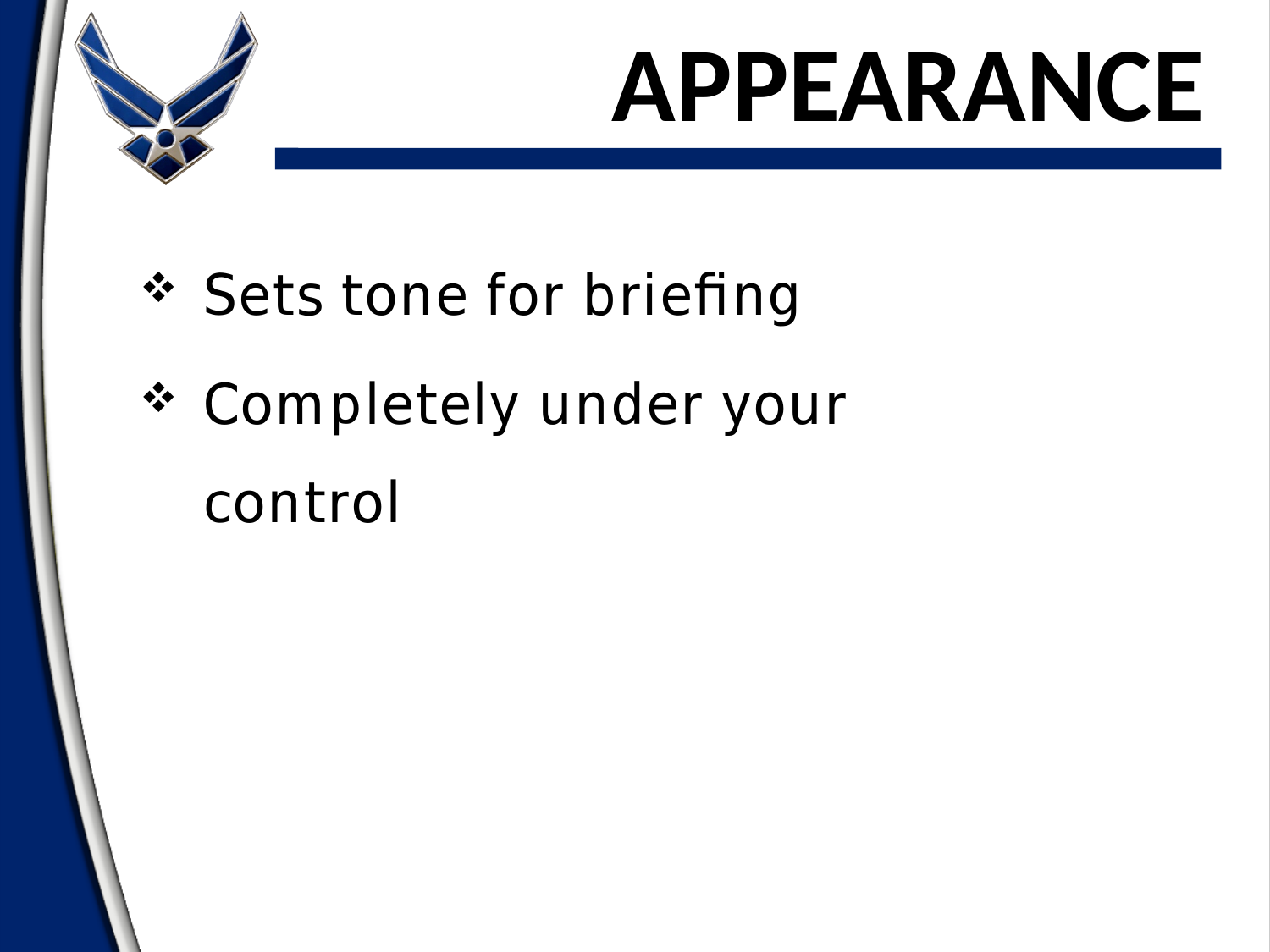

# APPEARANCE
Sets tone for briefing
Completely under your control